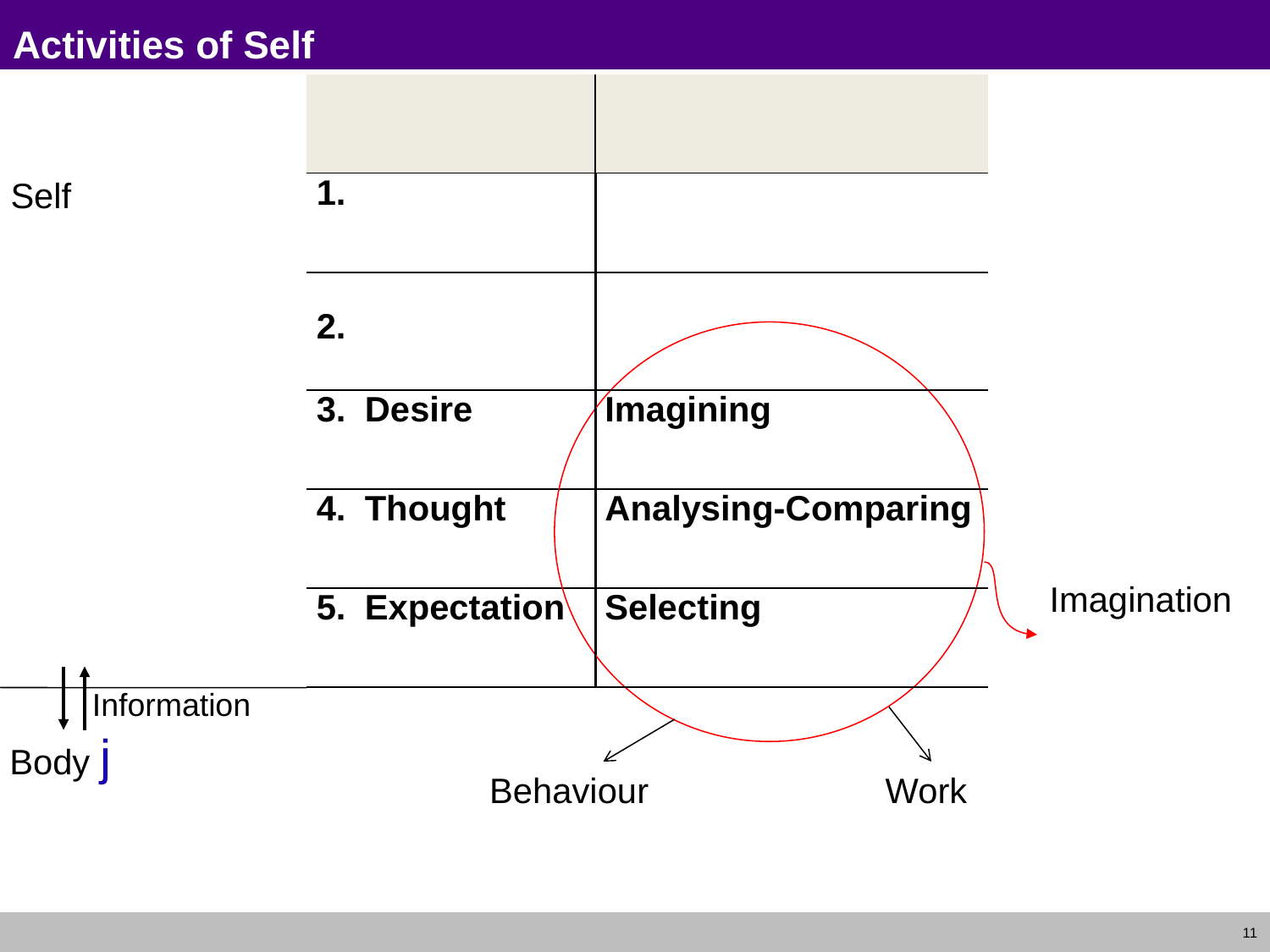

# Activities of Self
|  |  |
| --- | --- |
| 1. |  |
| 2. |  |
| 3. | Desire |
| 4. | Thought |
| 5. | Expectation |
|  |
| --- |
|  |
|  |
| Imagining |
| Analysing-Comparing |
| Selecting |
Self

Imagination

Information
Body j
Behaviour
Work